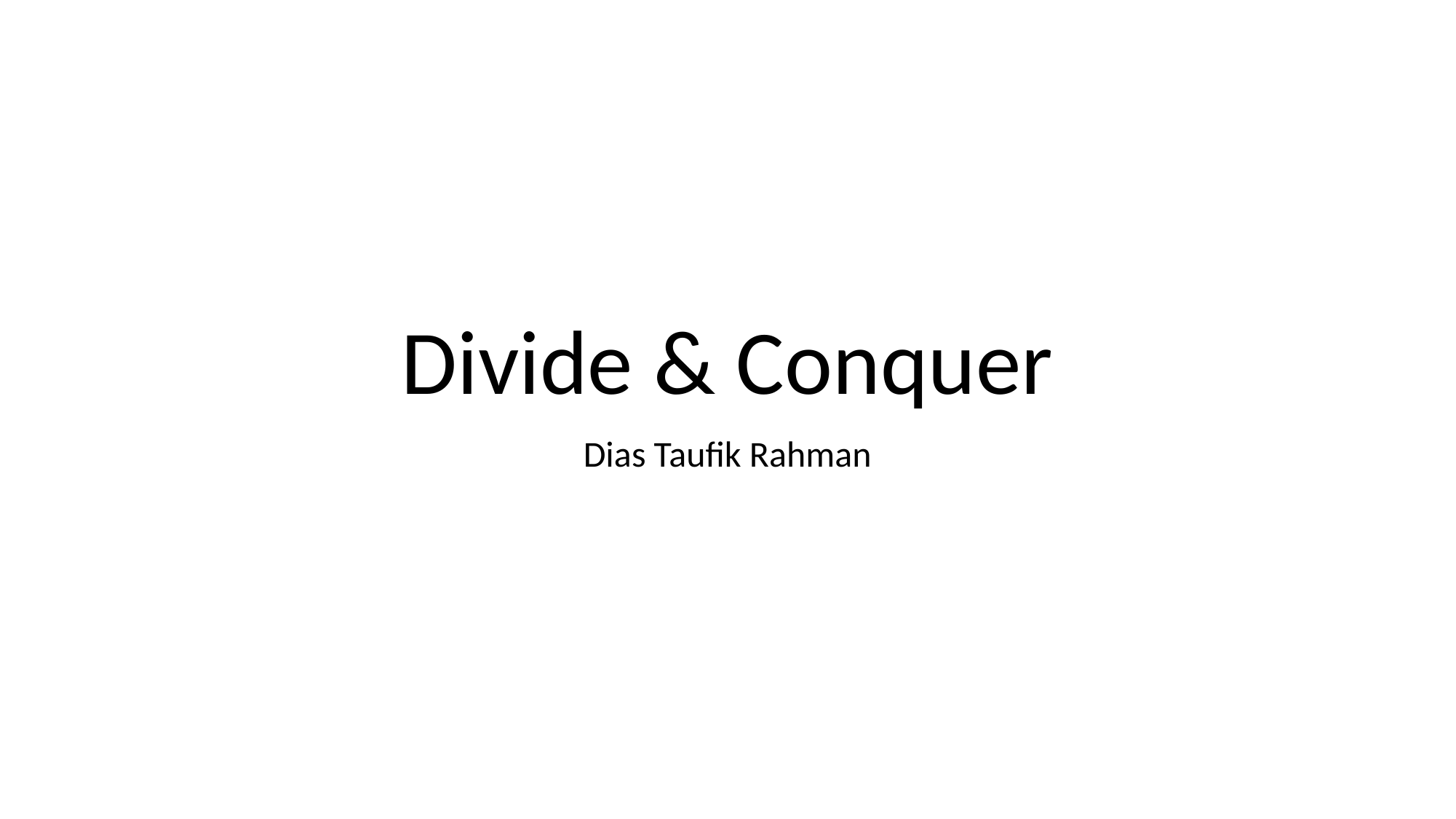

# Divide & Conquer
Dias Taufik Rahman